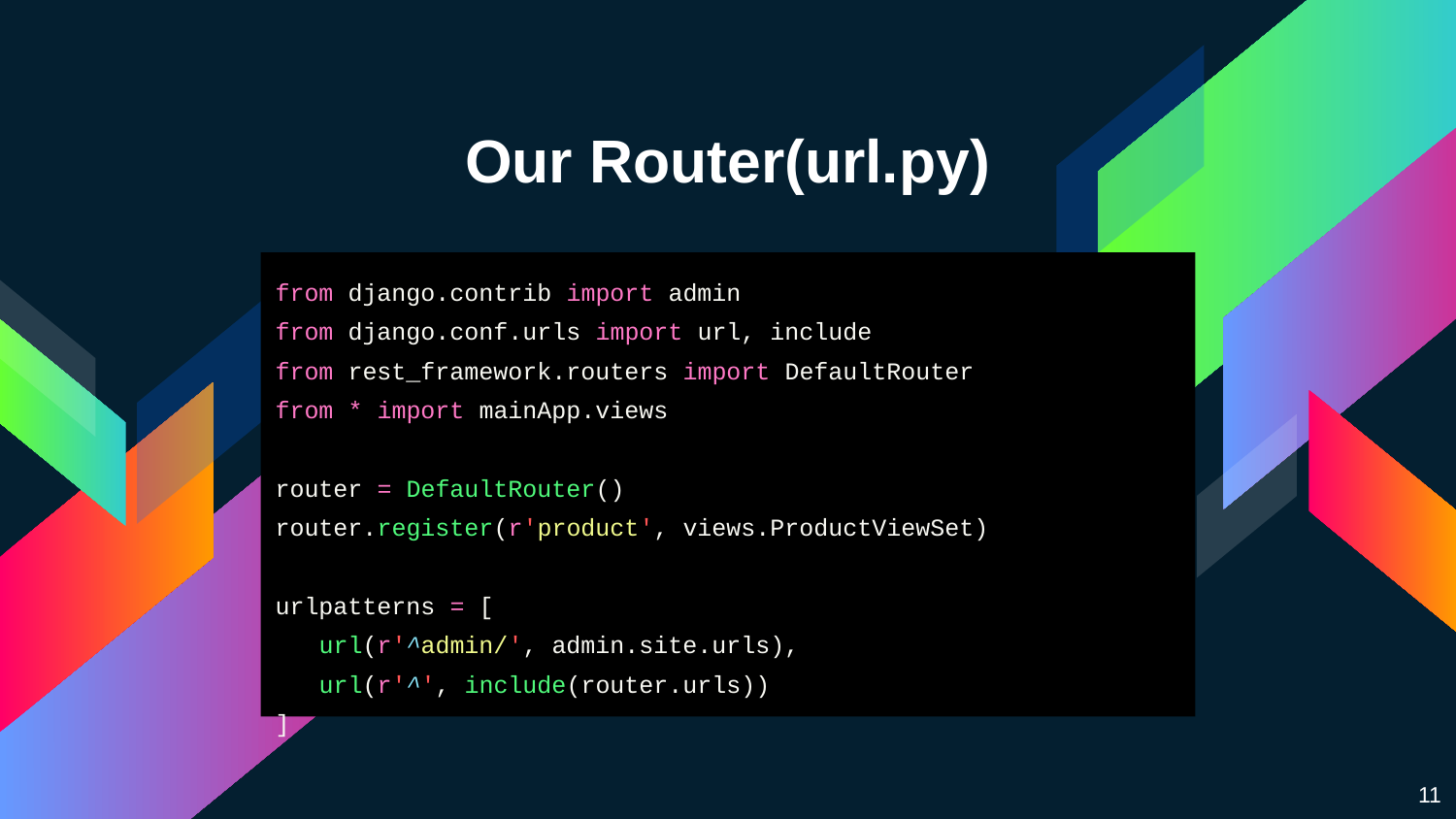

# Our Router(url.py)
from django.contrib import admin
from django.conf.urls import url, include
from rest_framework.routers import DefaultRouter
from * import mainApp.views

router = DefaultRouter()
router.register(r'product', views.ProductViewSet)

urlpatterns = [
   url(r'^admin/', admin.site.urls),
   url(r'^', include(router.urls))
]

11